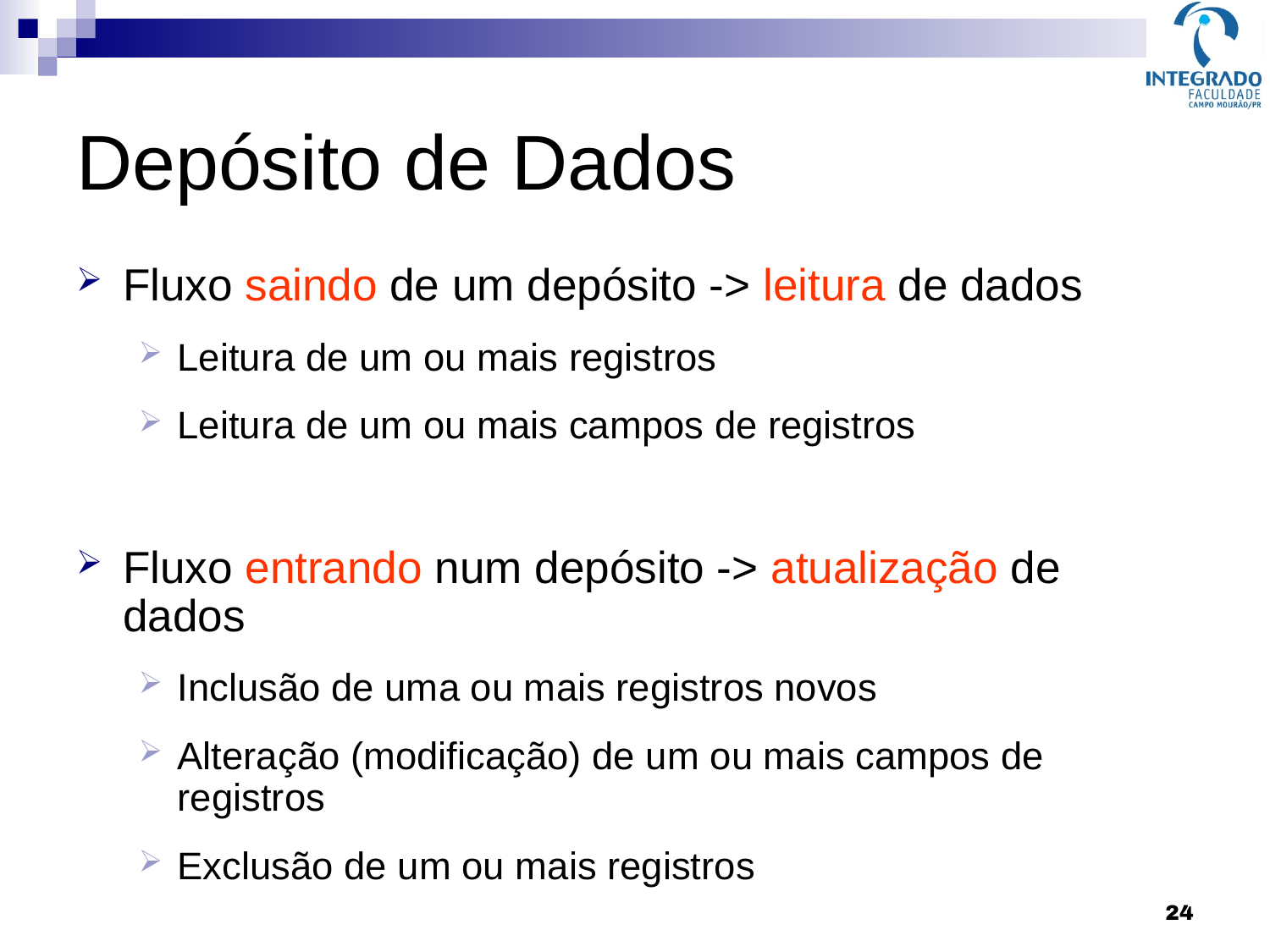

# Depósito de Dados
Fluxo saindo de um depósito -> leitura de dados
Leitura de um ou mais registros
Leitura de um ou mais campos de registros

Fluxo entrando num depósito -> atualização de dados
Inclusão de uma ou mais registros novos
Alteração (modificação) de um ou mais campos de registros
Exclusão de um ou mais registros
24